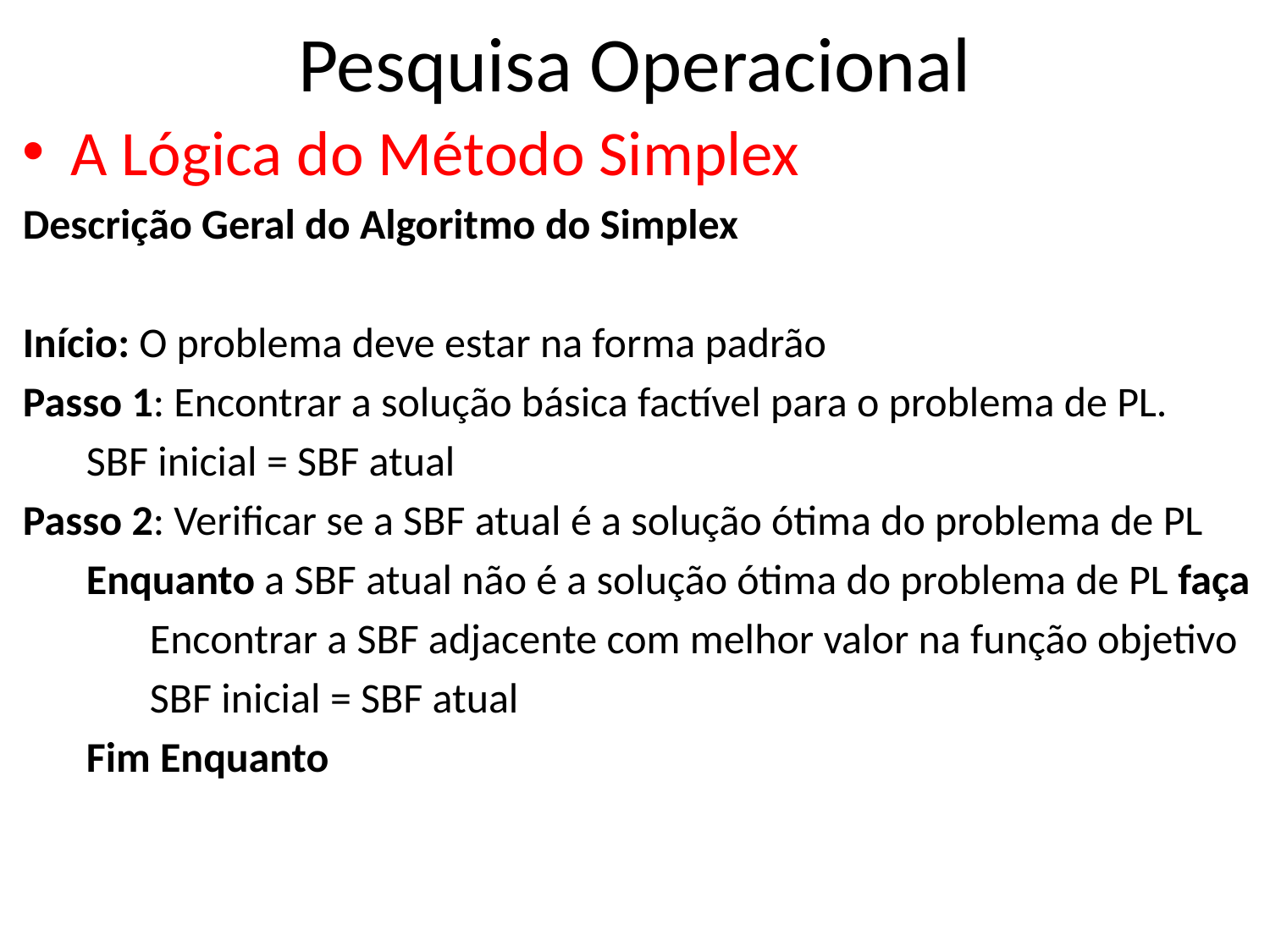

# Pesquisa Operacional
A Lógica do Método Simplex
Descrição Geral do Algoritmo do Simplex

Início: O problema deve estar na forma padrão
Passo 1: Encontrar a solução básica factível para o problema de PL.
SBF inicial = SBF atual
Passo 2: Verificar se a SBF atual é a solução ótima do problema de PL
Enquanto a SBF atual não é a solução ótima do problema de PL faça
Encontrar a SBF adjacente com melhor valor na função objetivo
SBF inicial = SBF atual
Fim Enquanto